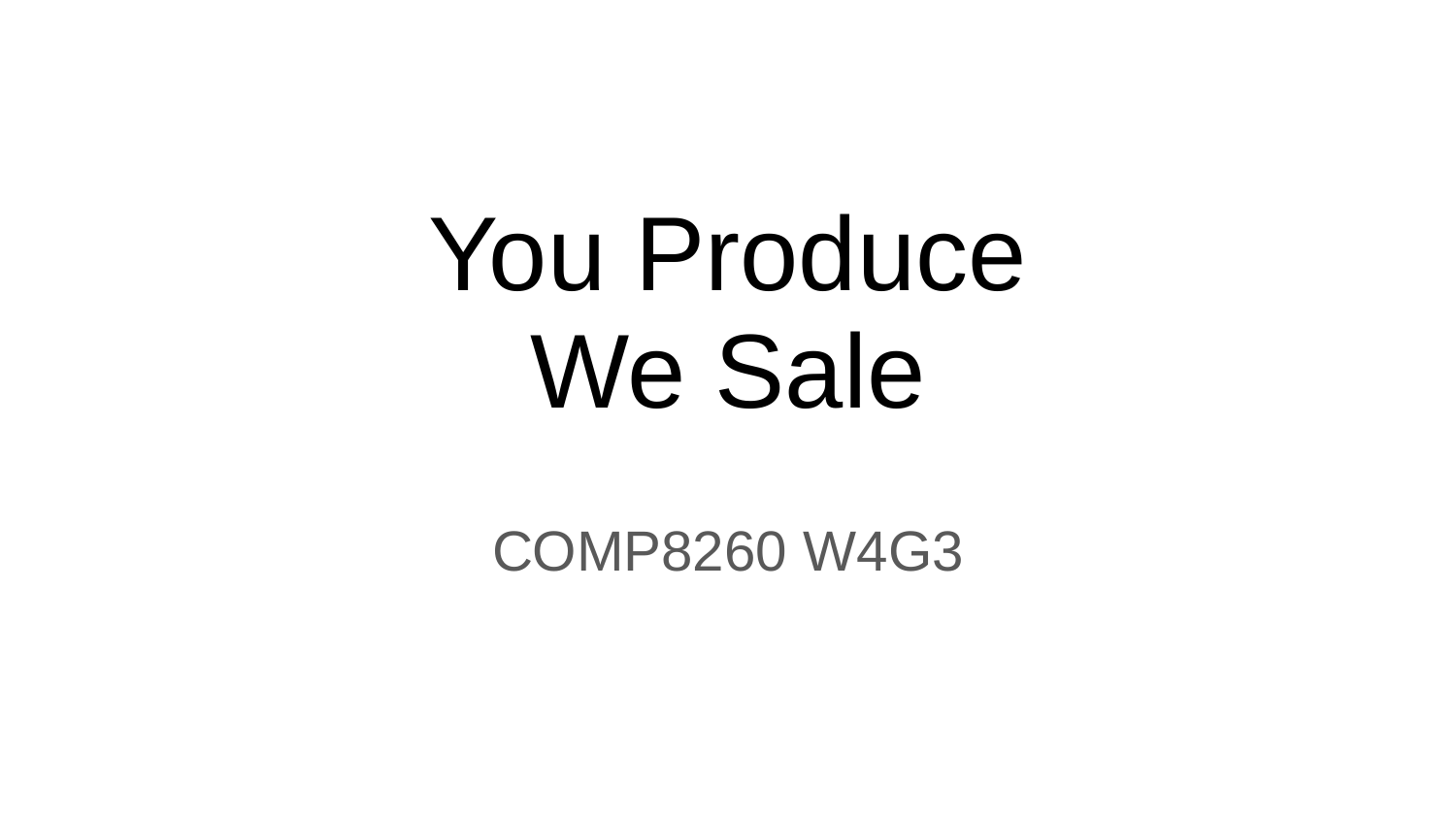

# You Produce
We Sale
COMP8260 W4G3